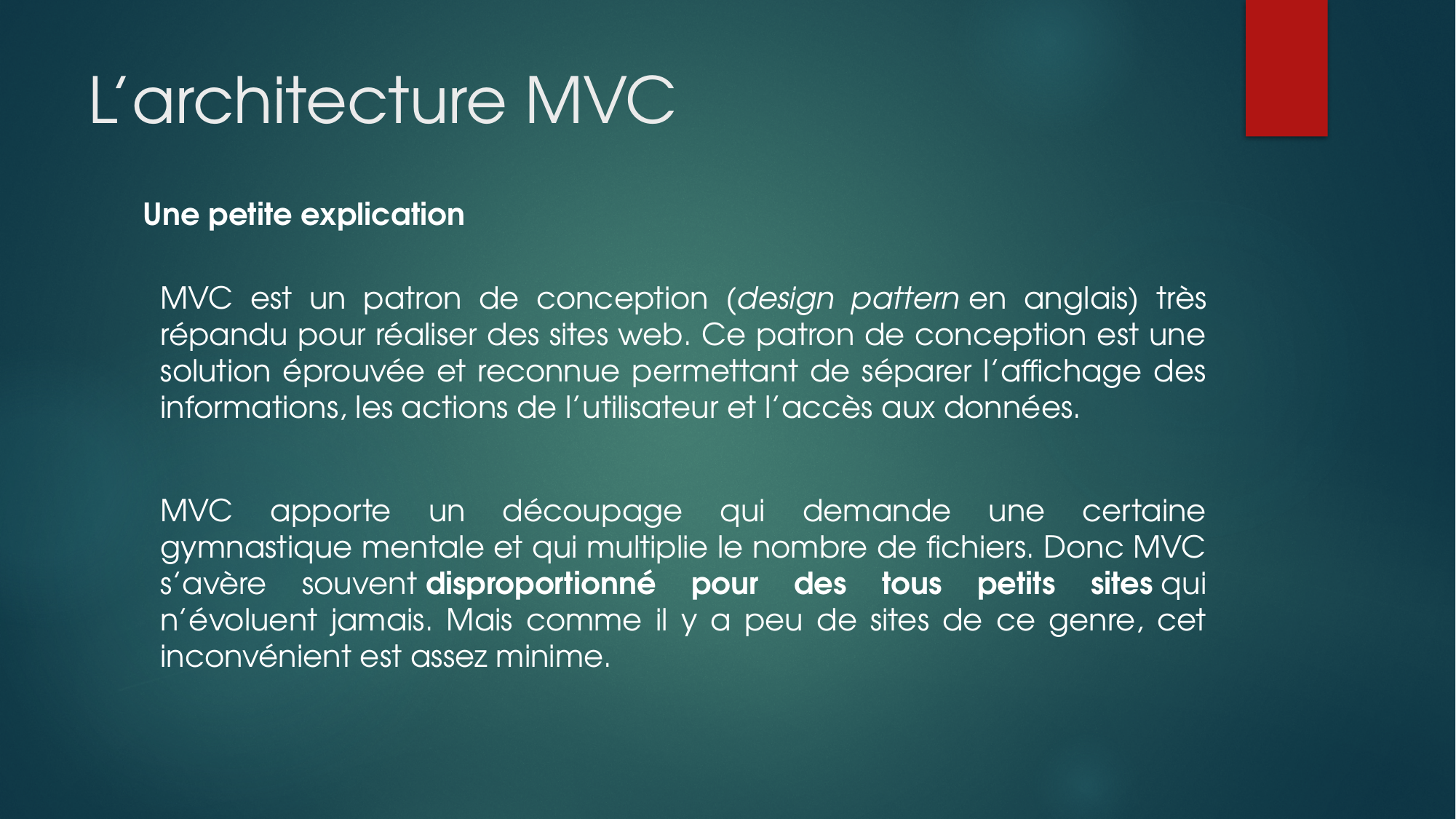

# L’architecture MVC
Une petite explication
MVC est un patron de conception (design pattern en anglais) très répandu pour réaliser des sites web. Ce patron de conception est une solution éprouvée et reconnue permettant de séparer l’affichage des informations, les actions de l’utilisateur et l’accès aux données.

MVC apporte un découpage qui demande une certaine gymnastique mentale et qui multiplie le nombre de fichiers. Donc MVC s’avère souvent disproportionné pour des tous petits sites qui n’évoluent jamais. Mais comme il y a peu de sites de ce genre, cet inconvénient est assez minime.